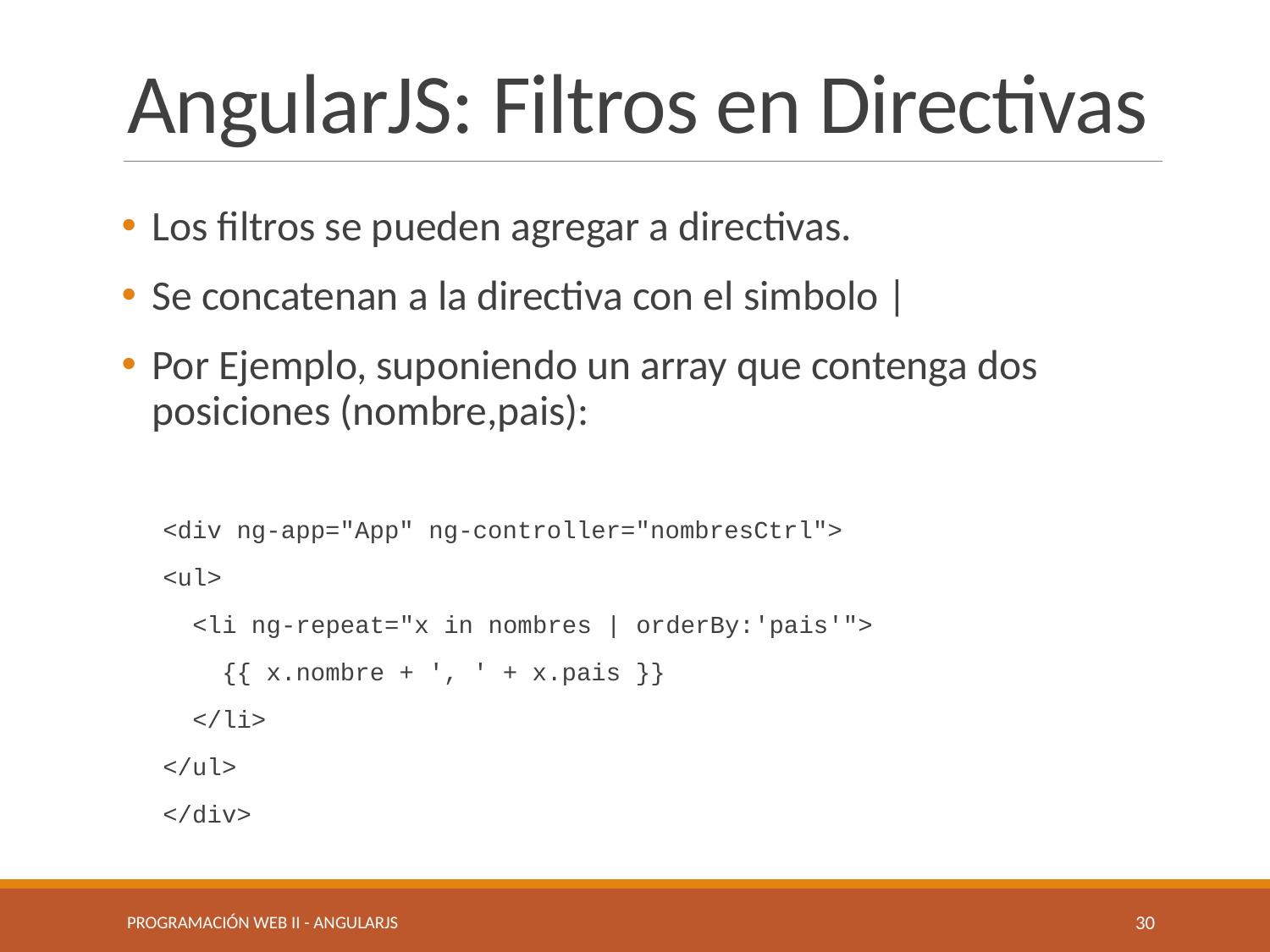

# AngularJS: Filtros en Directivas
Los filtros se pueden agregar a directivas.
Se concatenan a la directiva con el simbolo |
Por Ejemplo, suponiendo un array que contenga dos posiciones (nombre,pais):

<div ng-app="App" ng-controller="nombresCtrl">
<ul>
  <li ng-repeat="x in nombres | orderBy:'pais'">
    {{ x.nombre + ', ' + x.pais }}
  </li>
</ul>
</div>
Programación Web II - angularjs
30